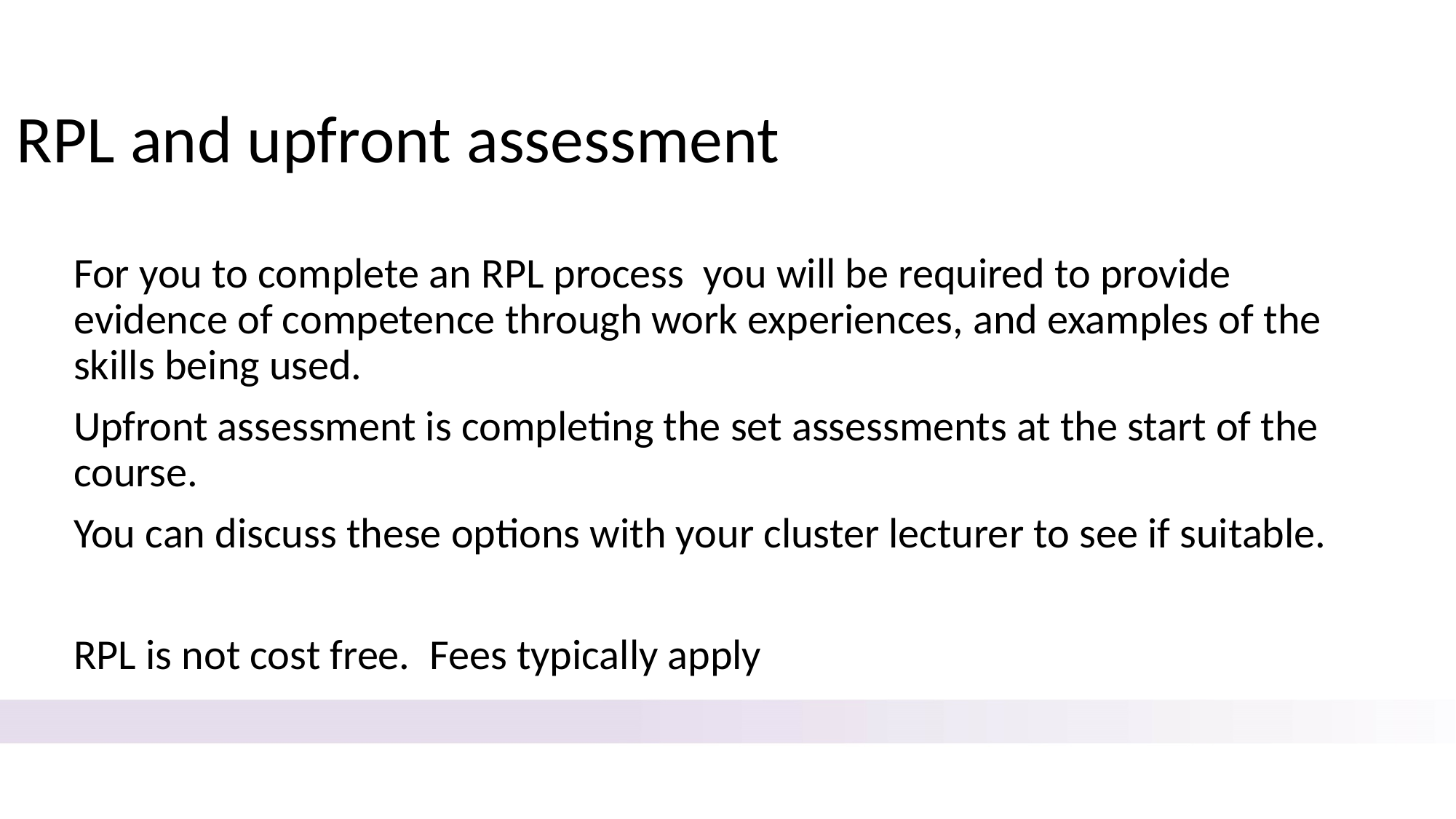

# RPL and upfront assessment
For you to complete an RPL process  you will be required to provide evidence of competence through work experiences, and examples of the skills being used.
Upfront assessment is completing the set assessments at the start of the course.
You can discuss these options with your cluster lecturer to see if suitable.

RPL is not cost free.  Fees typically apply